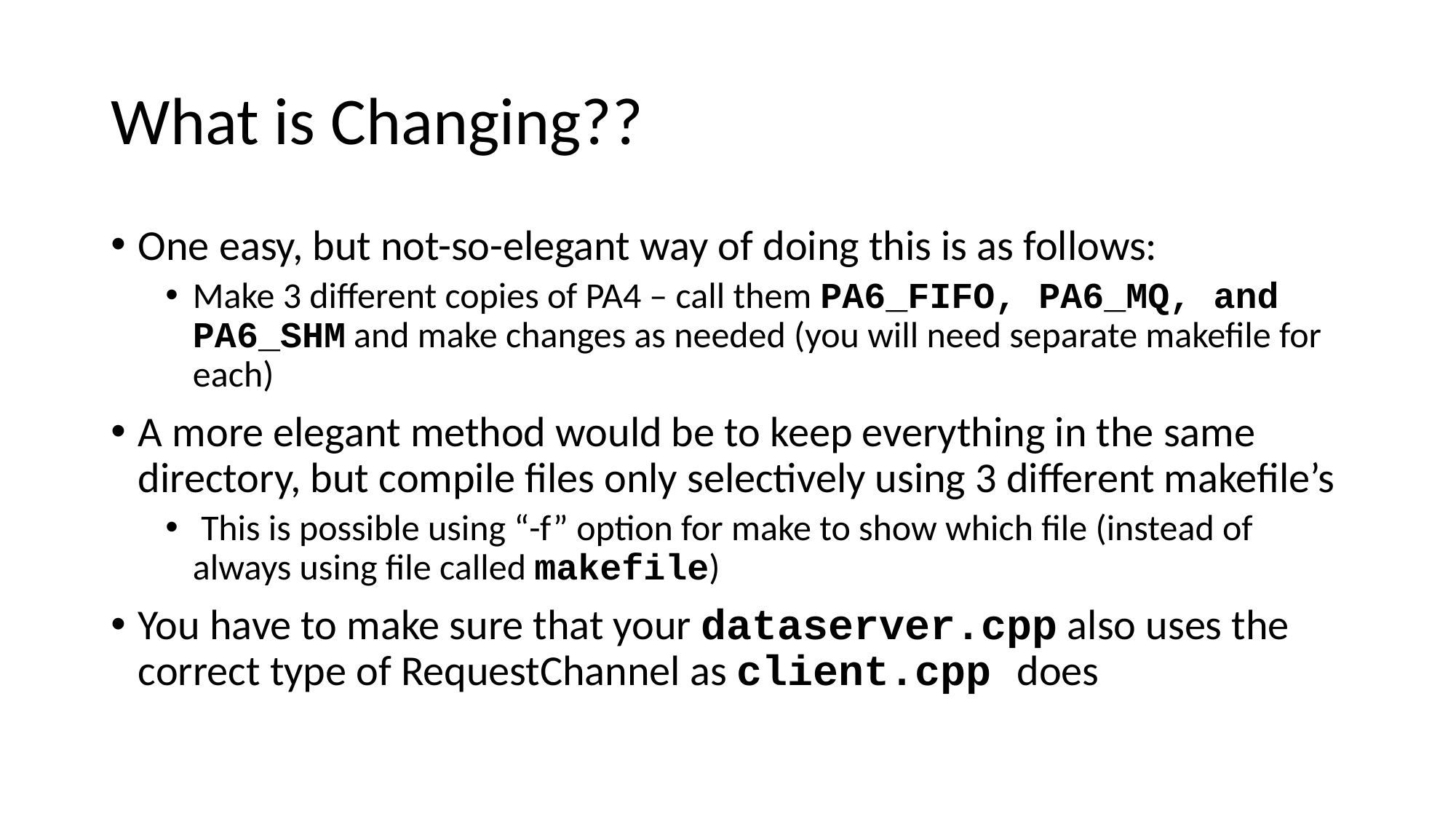

# What is Changing??
One easy, but not-so-elegant way of doing this is as follows:
Make 3 different copies of PA4 – call them PA6_FIFO, PA6_MQ, and PA6_SHM and make changes as needed (you will need separate makefile for each)
A more elegant method would be to keep everything in the same directory, but compile files only selectively using 3 different makefile’s
 This is possible using “-f” option for make to show which file (instead of always using file called makefile)
You have to make sure that your dataserver.cpp also uses the correct type of RequestChannel as client.cpp does